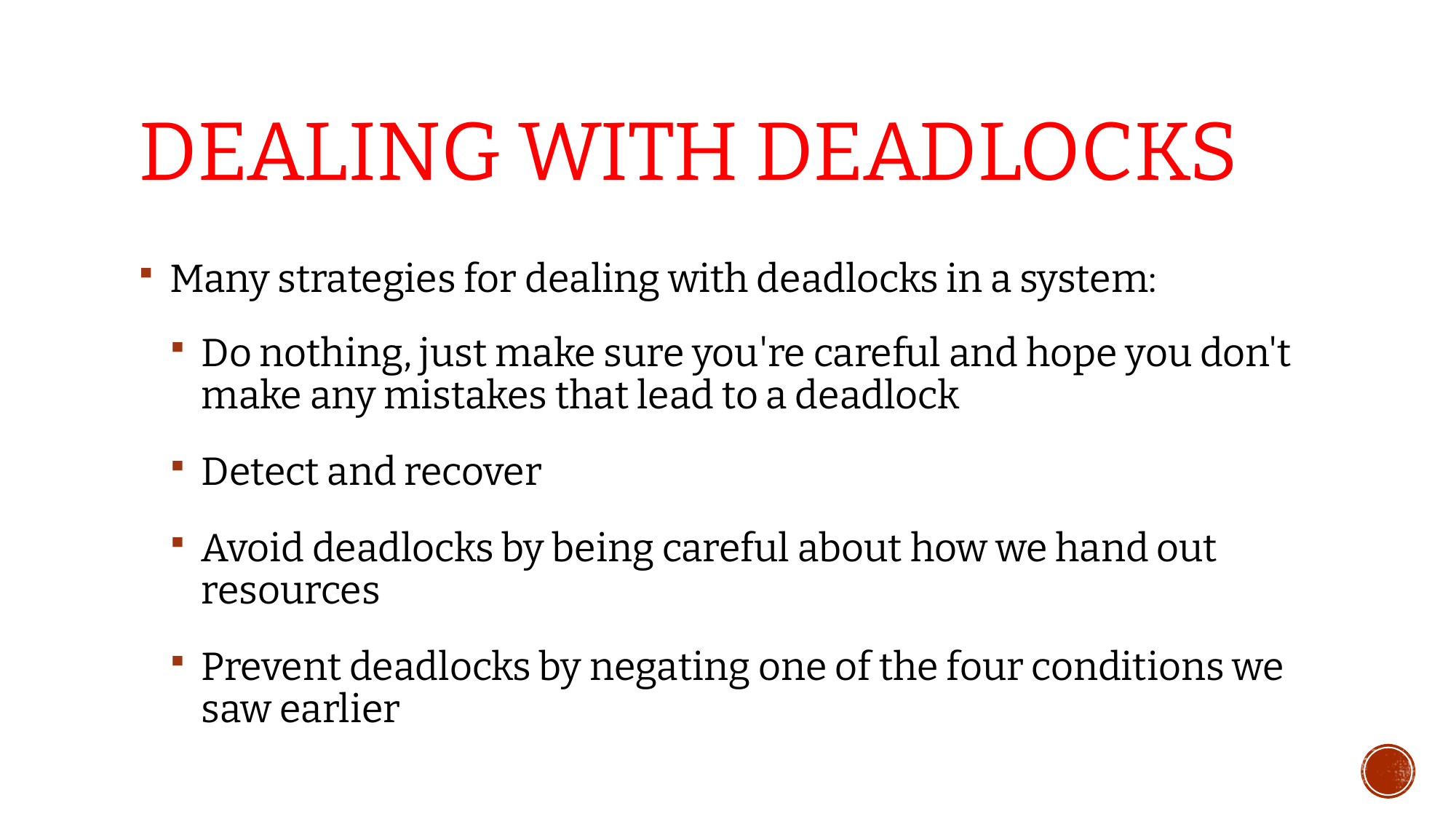

# Dealing with Deadlocks
Many strategies for dealing with deadlocks in a system:
Do nothing, just make sure you're careful and hope you don't make any mistakes that lead to a deadlock
Detect and recover
Avoid deadlocks by being careful about how we hand out resources
Prevent deadlocks by negating one of the four conditions we saw earlier